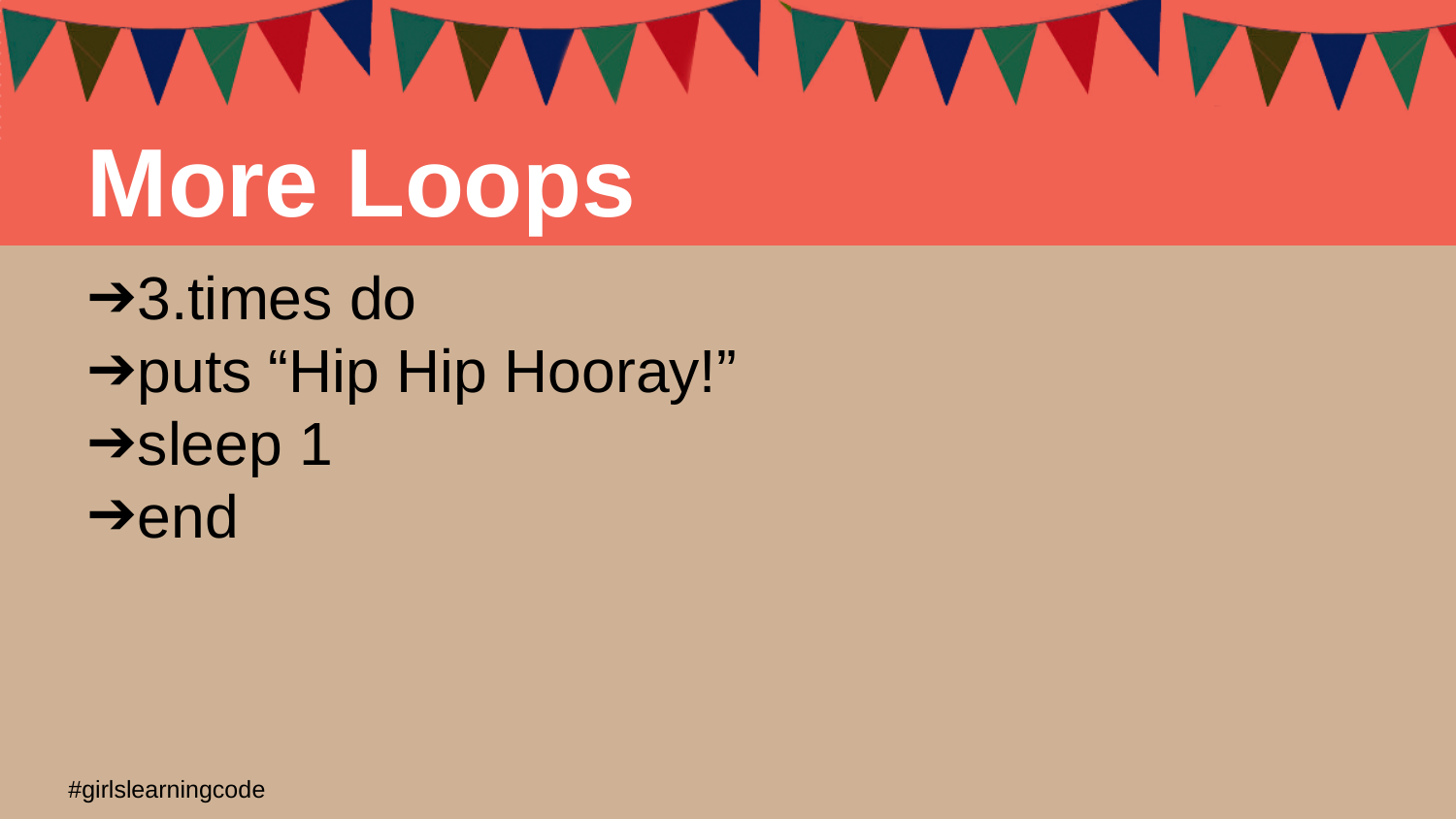

More Loops
3.times do
puts “Hip Hip Hooray!”
sleep 1
end